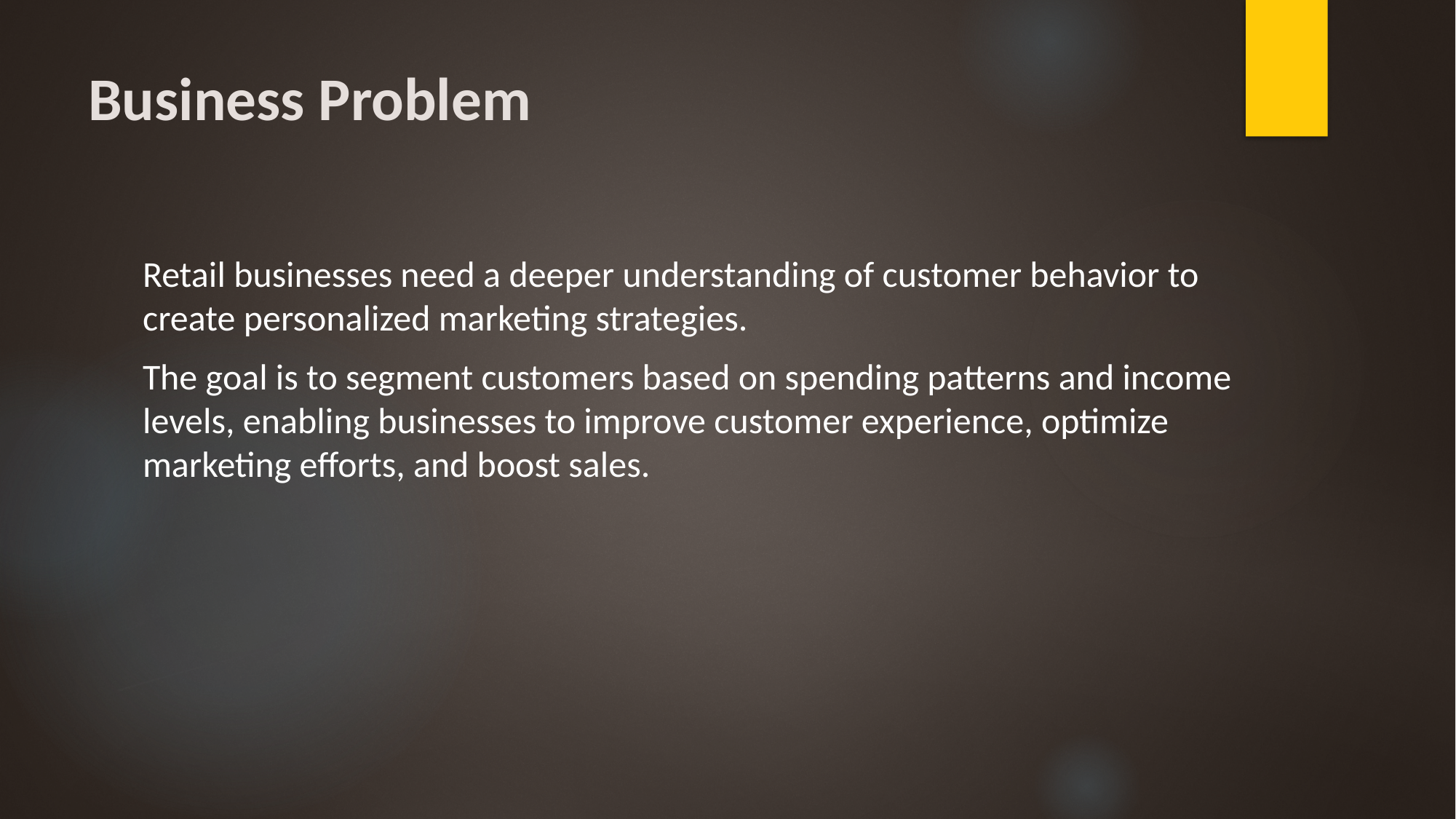

# Business Problem
Retail businesses need a deeper understanding of customer behavior to create personalized marketing strategies.
The goal is to segment customers based on spending patterns and income levels, enabling businesses to improve customer experience, optimize marketing efforts, and boost sales.